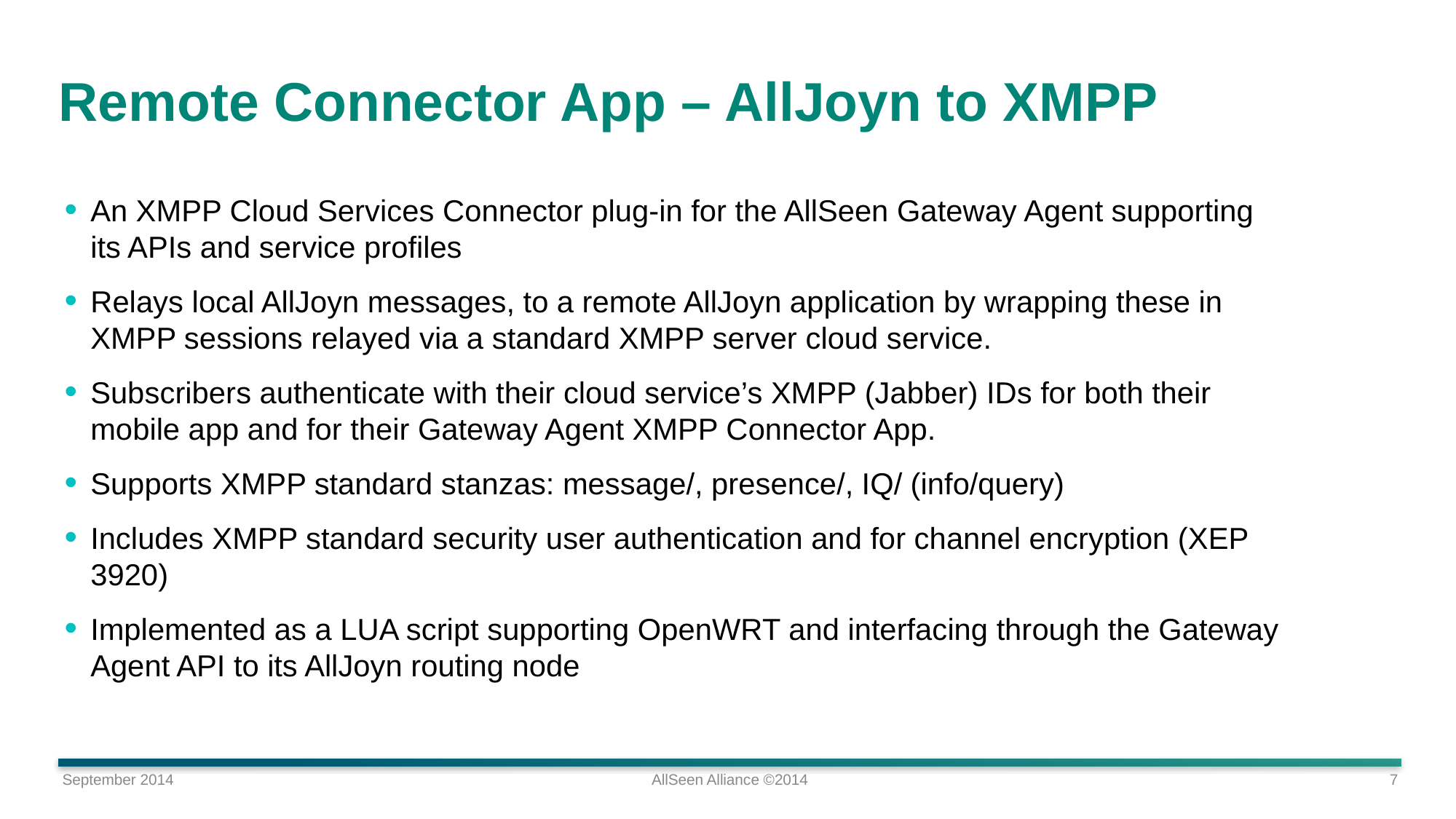

# Remote Connector App – AllJoyn to XMPP
An XMPP Cloud Services Connector plug-in for the AllSeen Gateway Agent supporting its APIs and service profiles
Relays local AllJoyn messages, to a remote AllJoyn application by wrapping these in XMPP sessions relayed via a standard XMPP server cloud service.
Subscribers authenticate with their cloud service’s XMPP (Jabber) IDs for both their mobile app and for their Gateway Agent XMPP Connector App.
Supports XMPP standard stanzas: message/, presence/, IQ/ (info/query)
Includes XMPP standard security user authentication and for channel encryption (XEP 3920)
Implemented as a LUA script supporting OpenWRT and interfacing through the Gateway Agent API to its AllJoyn routing node